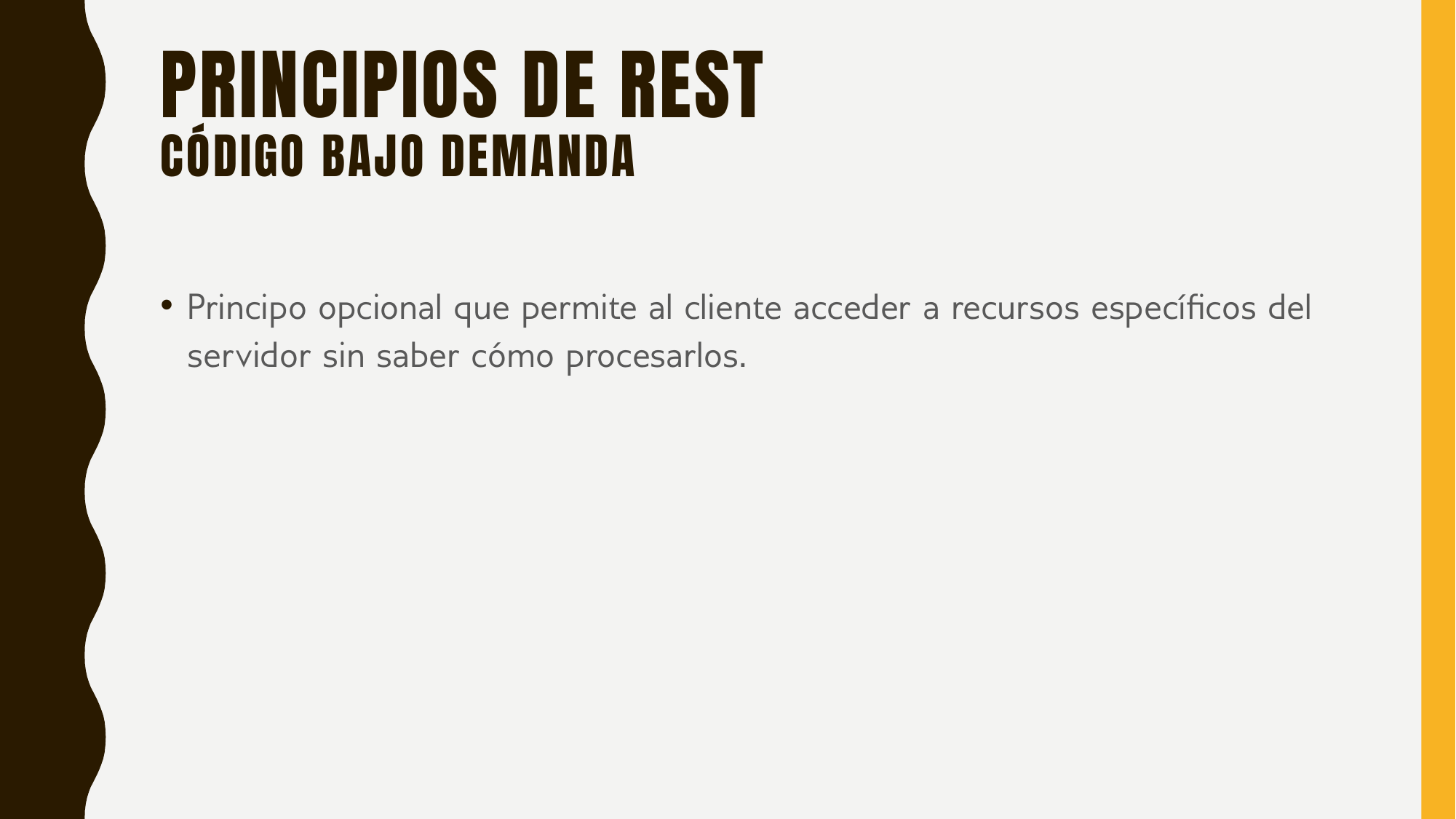

# Principios de rest código bajo demanda
Principo opcional que permite al cliente acceder a recursos específicos del servidor sin saber cómo procesarlos.